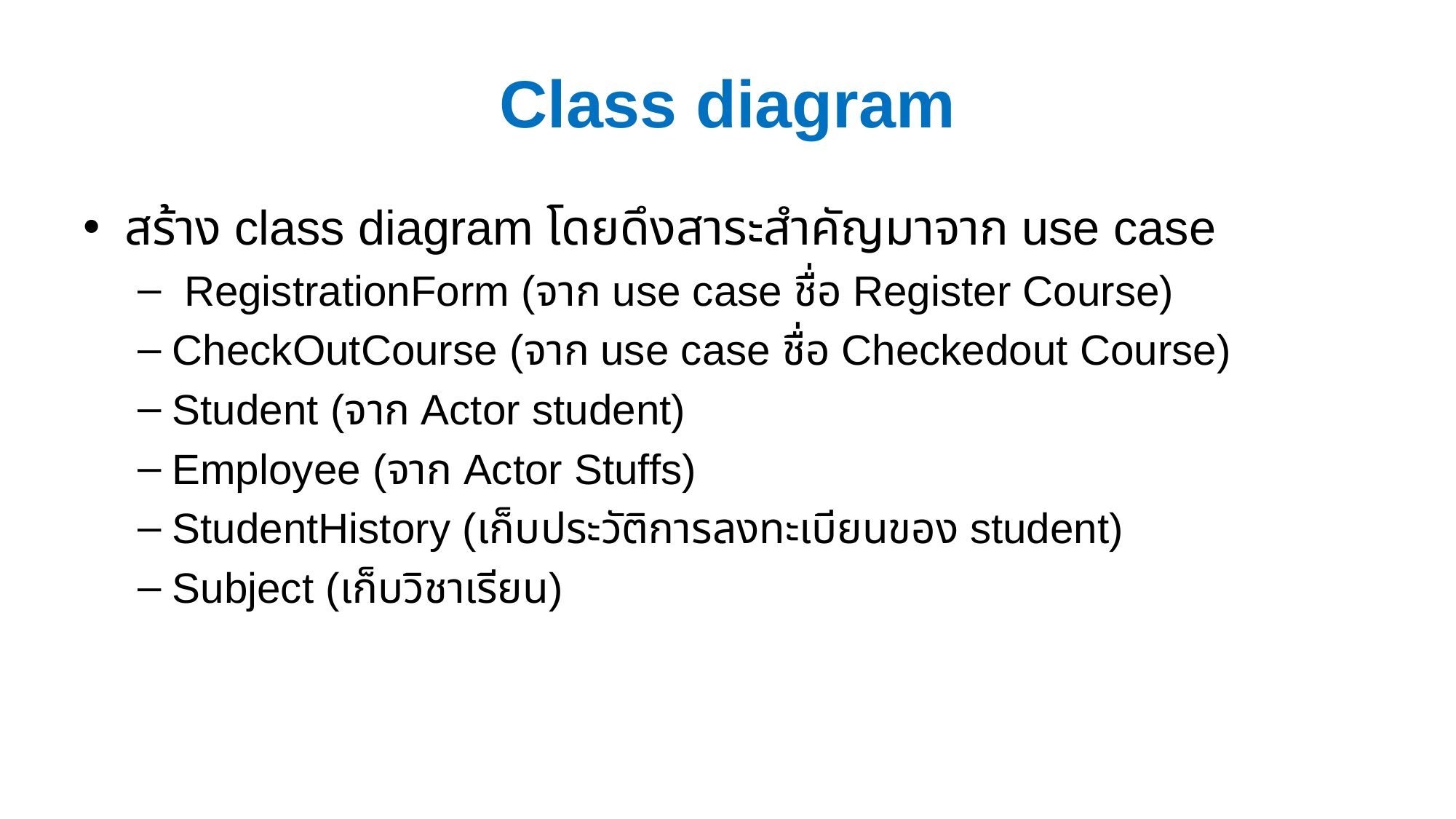

# Class diagram
สร้าง class diagram โดยดึงสาระสำคัญมาจาก use case
 RegistrationForm (จาก use case ชื่อ Register Course)
CheckOutCourse (จาก use case ชื่อ Checkedout Course)
Student (จาก Actor student)
Employee (จาก Actor Stuffs)
StudentHistory (เก็บประวัติการลงทะเบียนของ student)
Subject (เก็บวิชาเรียน)